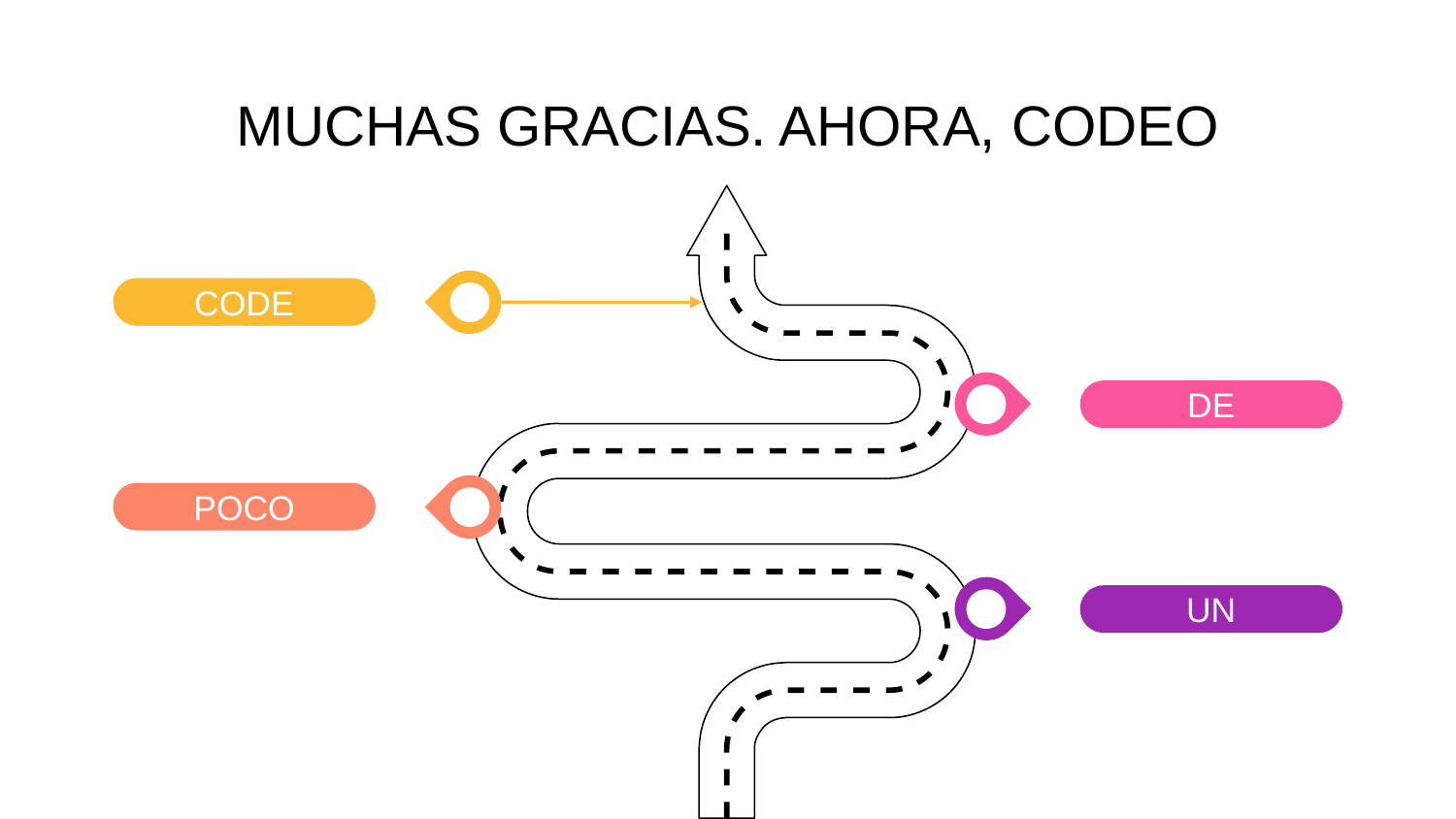

# MUCHAS GRACIAS. AHORA, CODEO

CODE

DE

POCO

UN